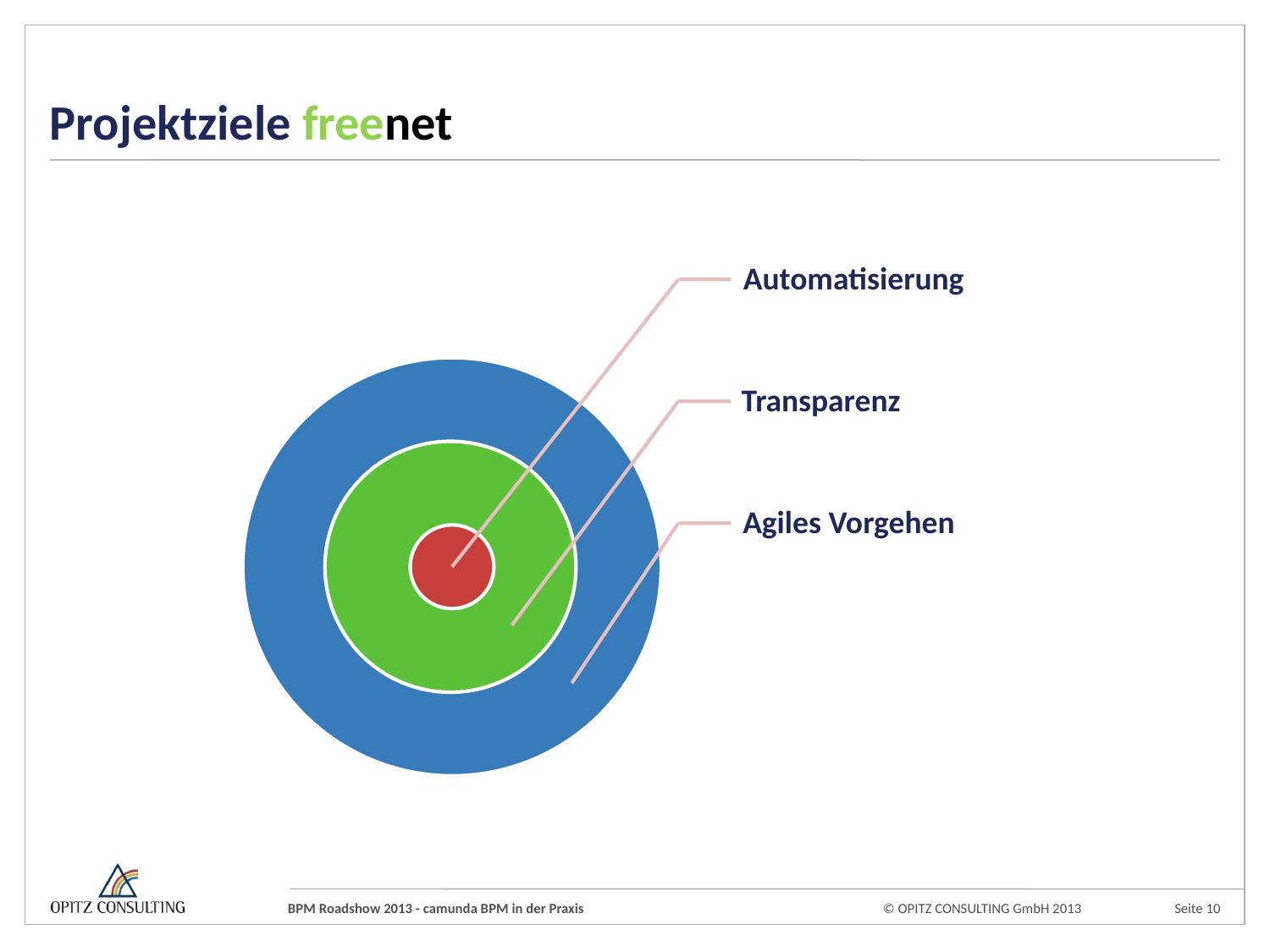

# Projektziele freenet
Automatisierung
Transparenz
Agiles Vorgehen